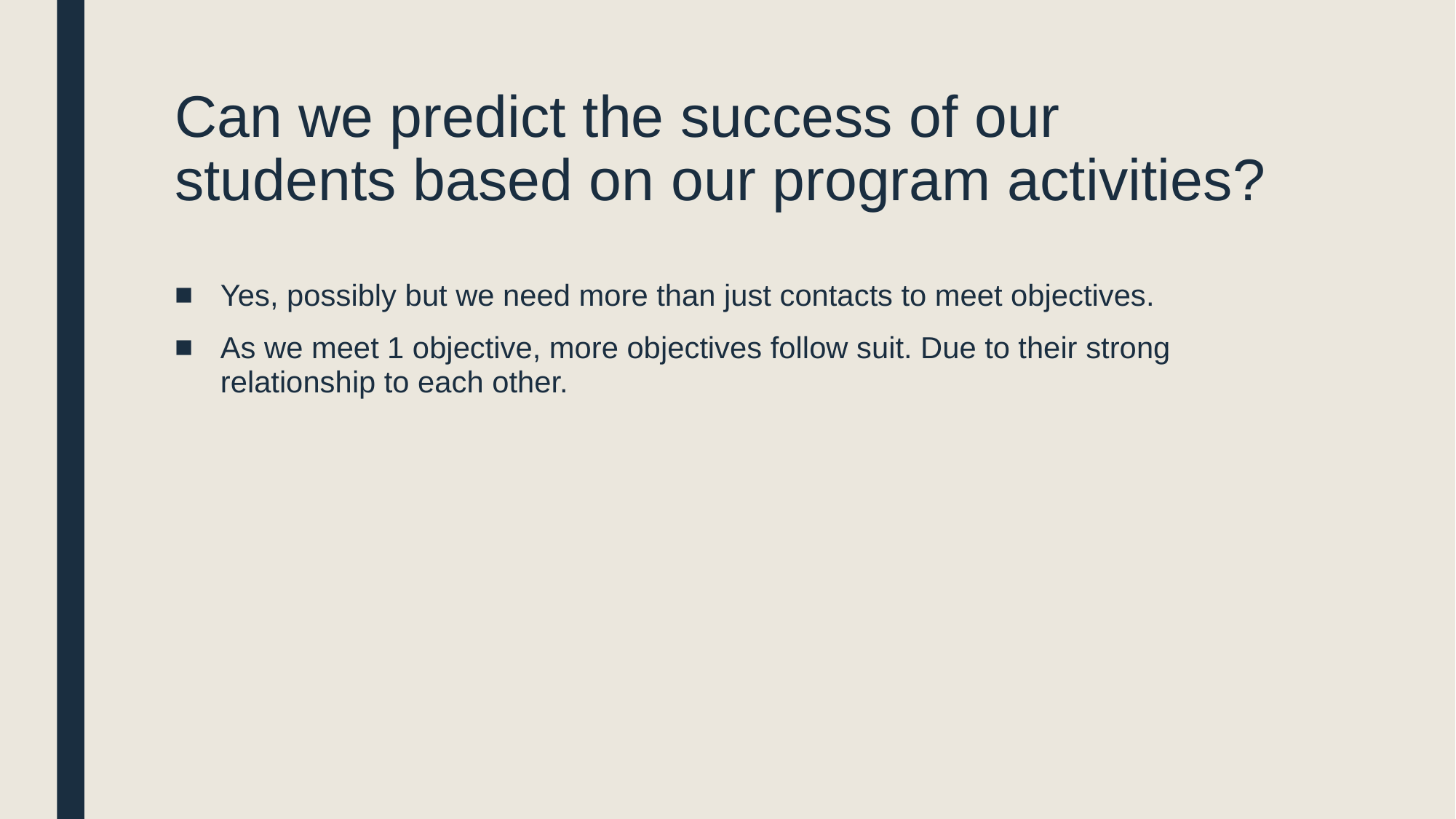

# Can we predict the success of our students based on our program activities?
Yes, possibly but we need more than just contacts to meet objectives.
As we meet 1 objective, more objectives follow suit. Due to their strong relationship to each other.